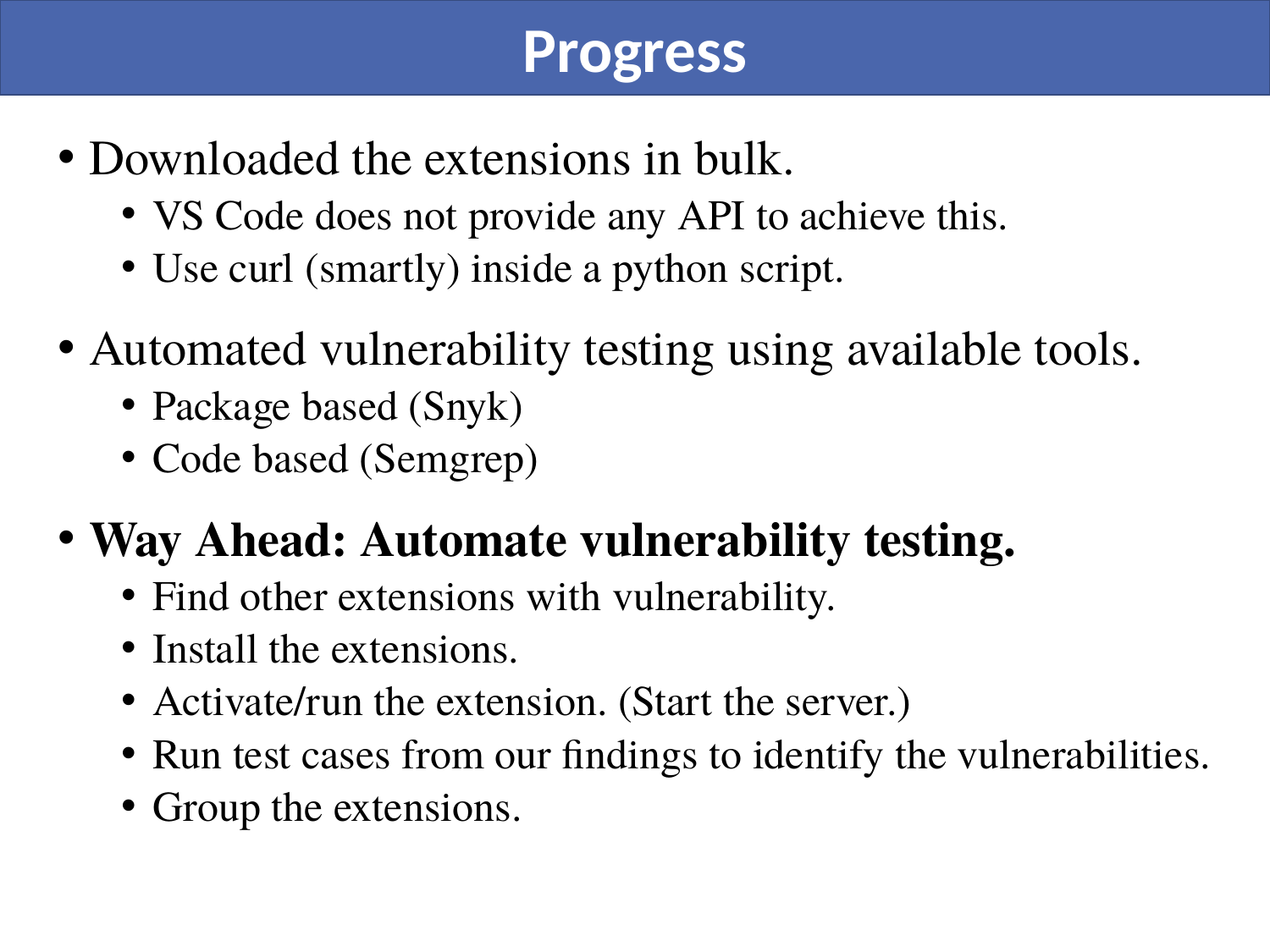

Progress
Downloaded the extensions in bulk.
VS Code does not provide any API to achieve this.
Use curl (smartly) inside a python script.
Automated vulnerability testing using available tools.
Package based (Snyk)
Code based (Semgrep)
Way Ahead: Automate vulnerability testing.
Find other extensions with vulnerability.
Install the extensions.
Activate/run the extension. (Start the server.)
Run test cases from our findings to identify the vulnerabilities.
Group the extensions.